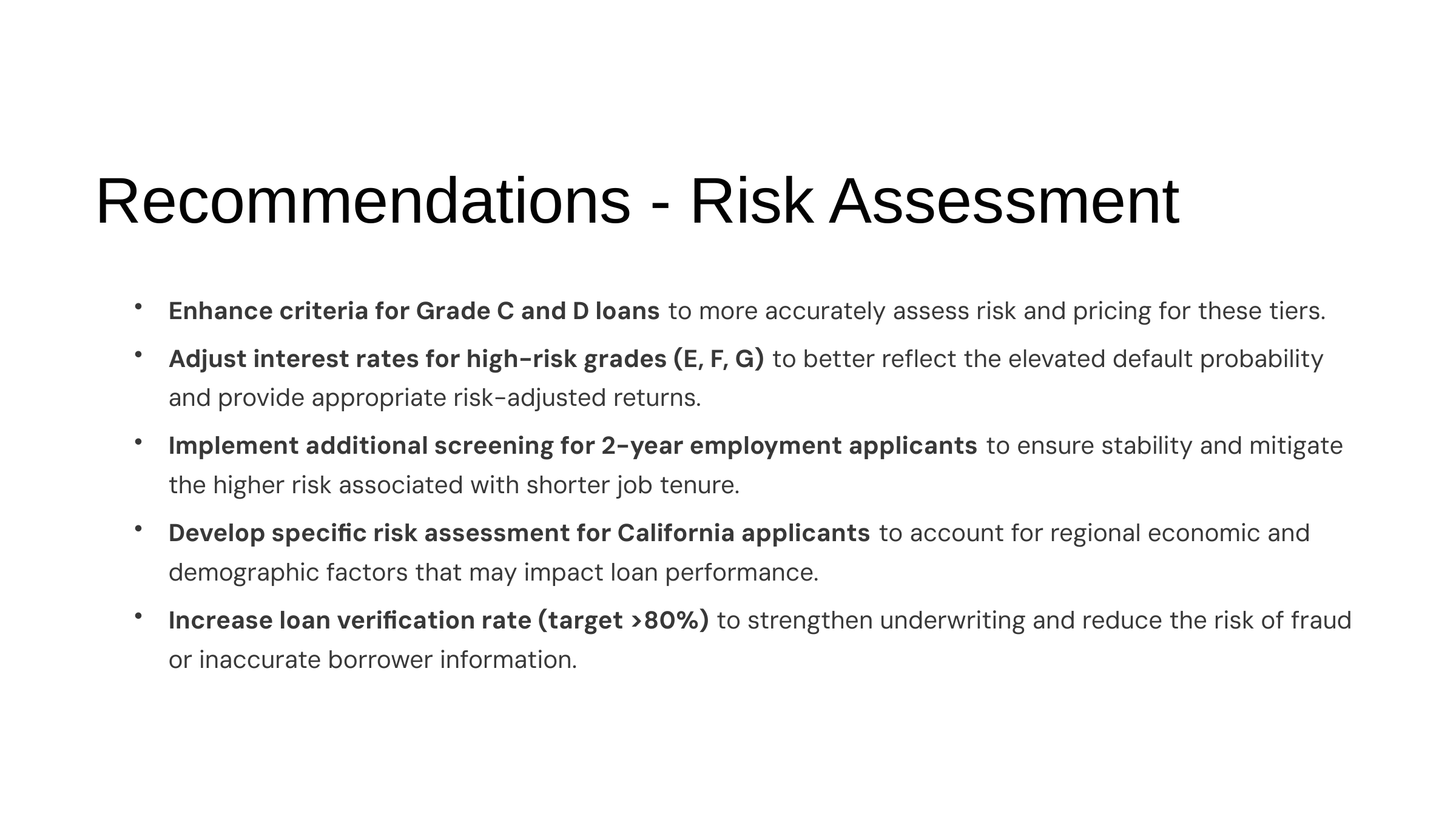

Recommendations - Risk Assessment
Enhance criteria for Grade C and D loans to more accurately assess risk and pricing for these tiers.
Adjust interest rates for high-risk grades (E, F, G) to better reflect the elevated default probability and provide appropriate risk-adjusted returns.
Implement additional screening for 2-year employment applicants to ensure stability and mitigate the higher risk associated with shorter job tenure.
Develop specific risk assessment for California applicants to account for regional economic and demographic factors that may impact loan performance.
Increase loan verification rate (target >80%) to strengthen underwriting and reduce the risk of fraud or inaccurate borrower information.